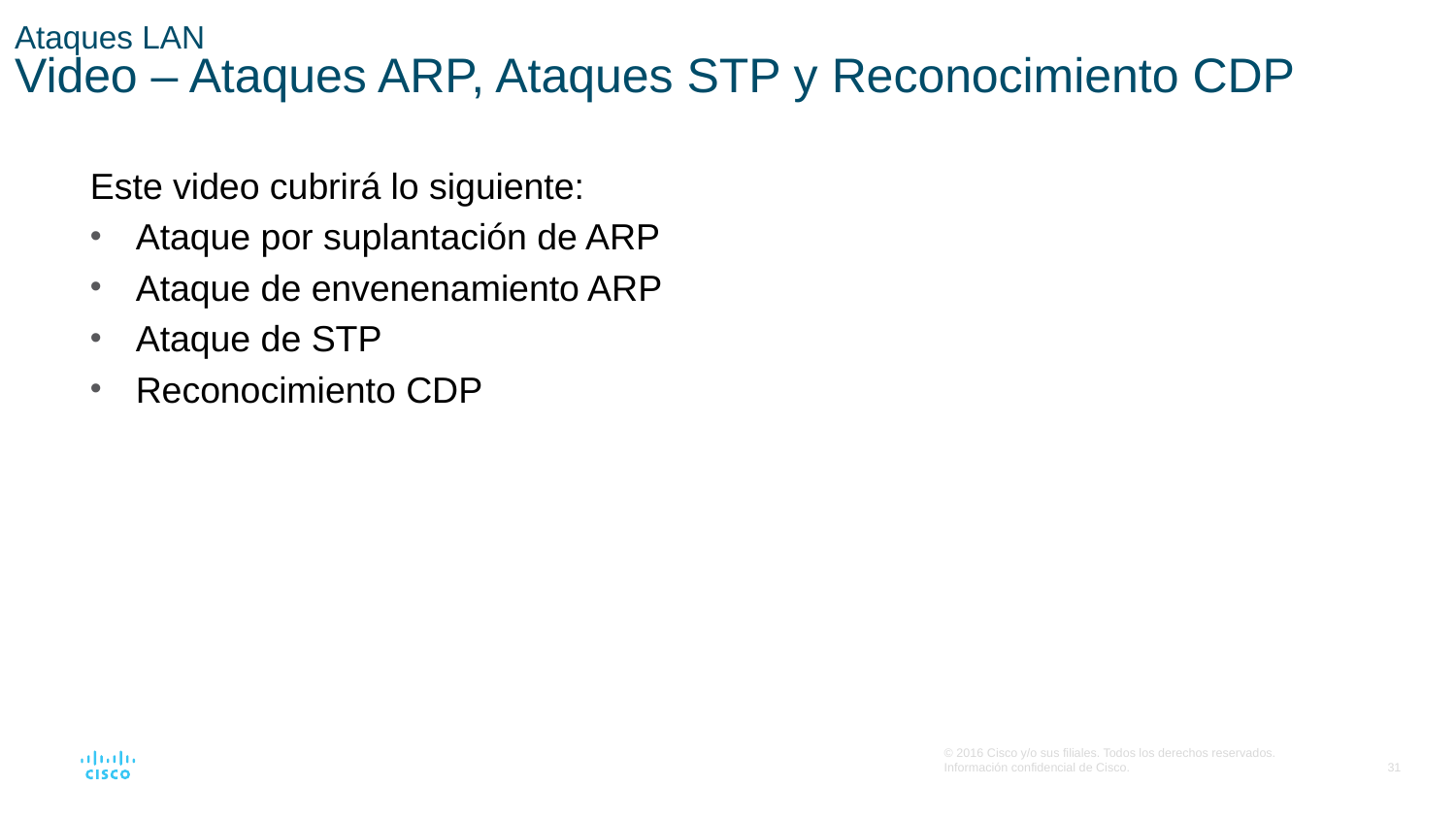

# Ataques LAN Video – Ataques ARP, Ataques STP y Reconocimiento CDP
Este video cubrirá lo siguiente:
Ataque por suplantación de ARP
Ataque de envenenamiento ARP
Ataque de STP
Reconocimiento CDP